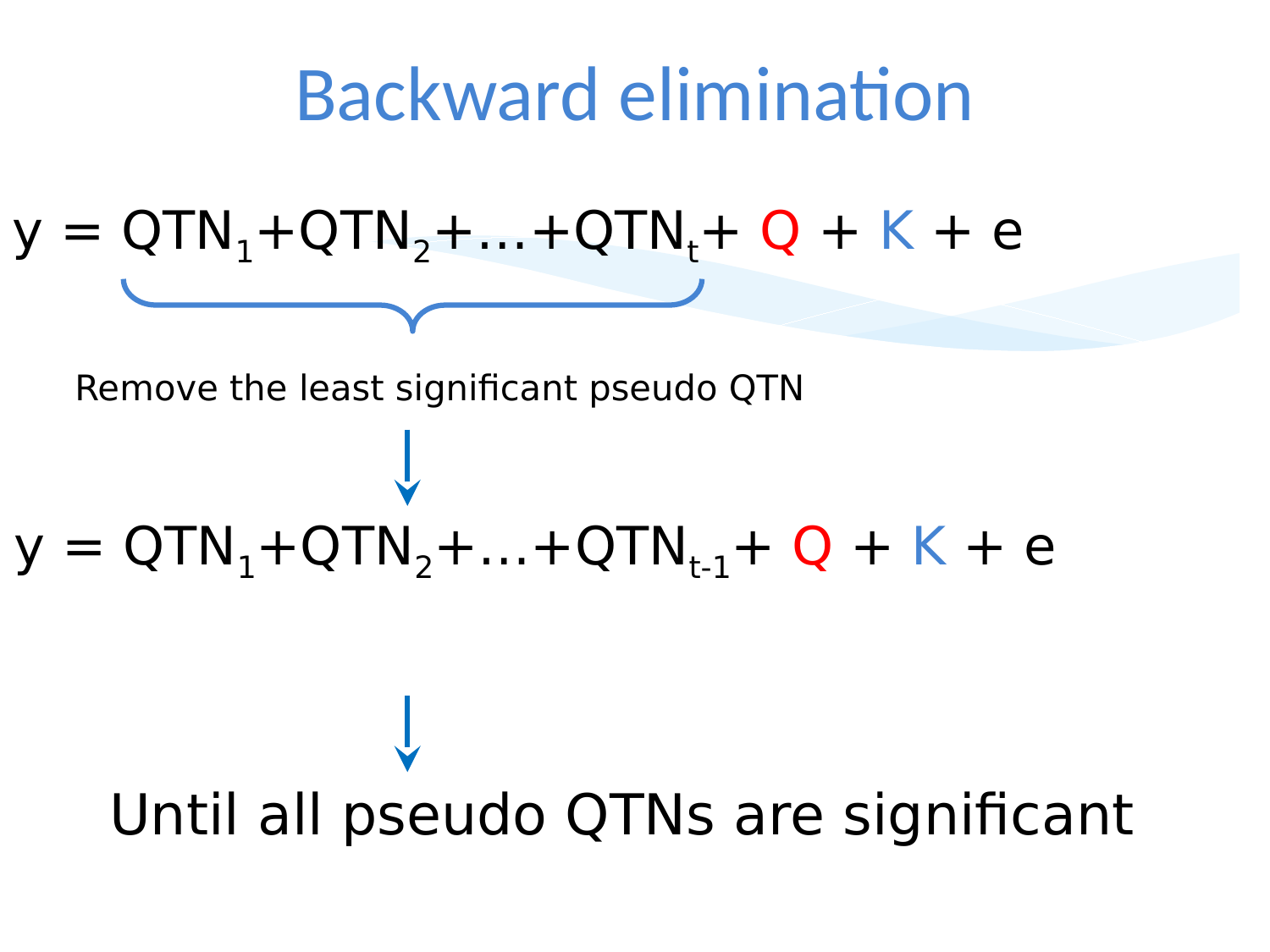

# Backward elimination

y = QTN1+QTN2+…+QTNt+ Q + K + e
Remove the least significant pseudo QTN
y = QTN1+QTN2+…+QTNt-1+ Q + K + e
Until all pseudo QTNs are significant